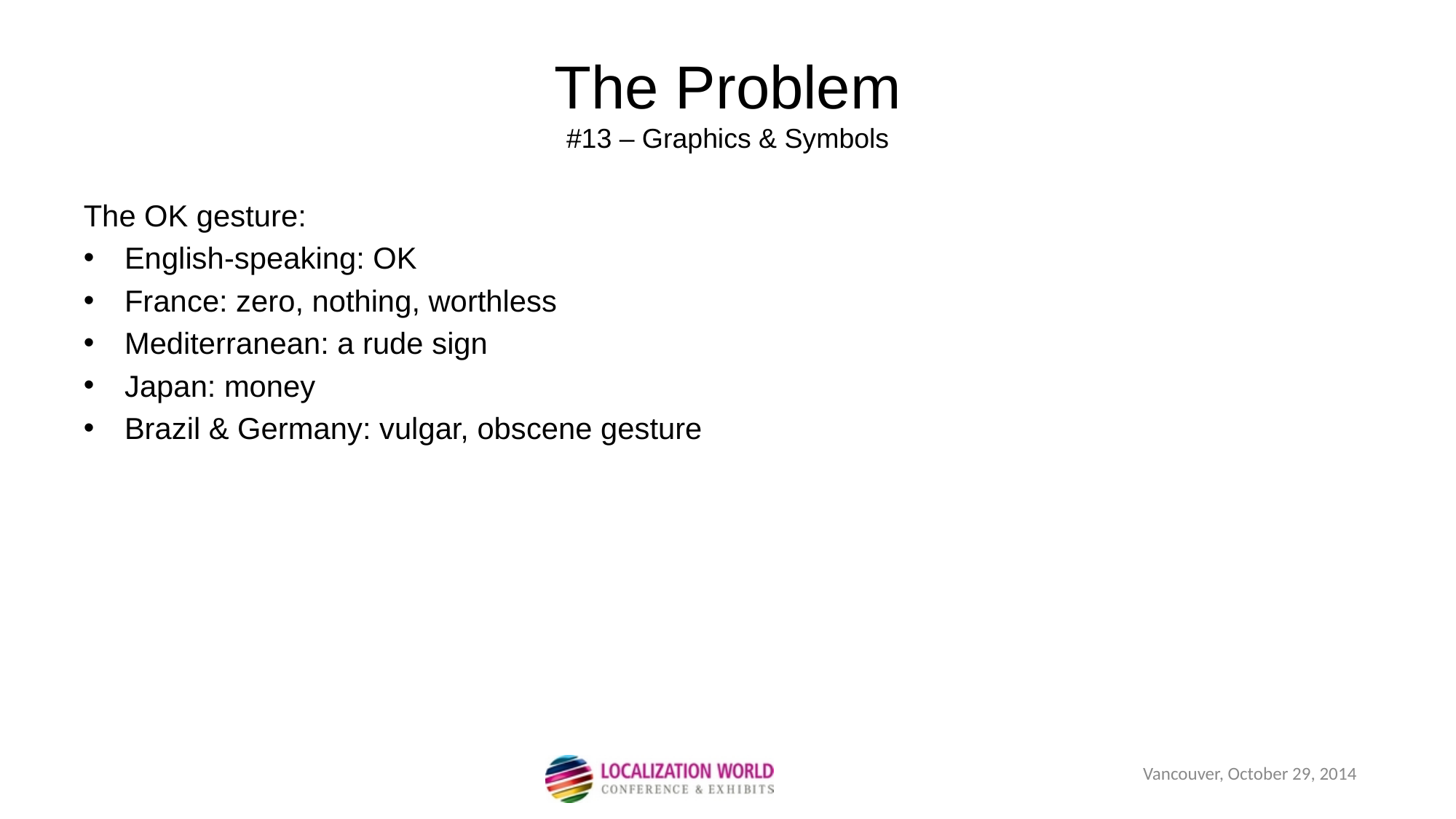

The Problem
#13 – Graphics & Symbols
The OK gesture:
English-speaking: OK
France: zero, nothing, worthless
Mediterranean: a rude sign
Japan: money
Brazil & Germany: vulgar, obscene gesture